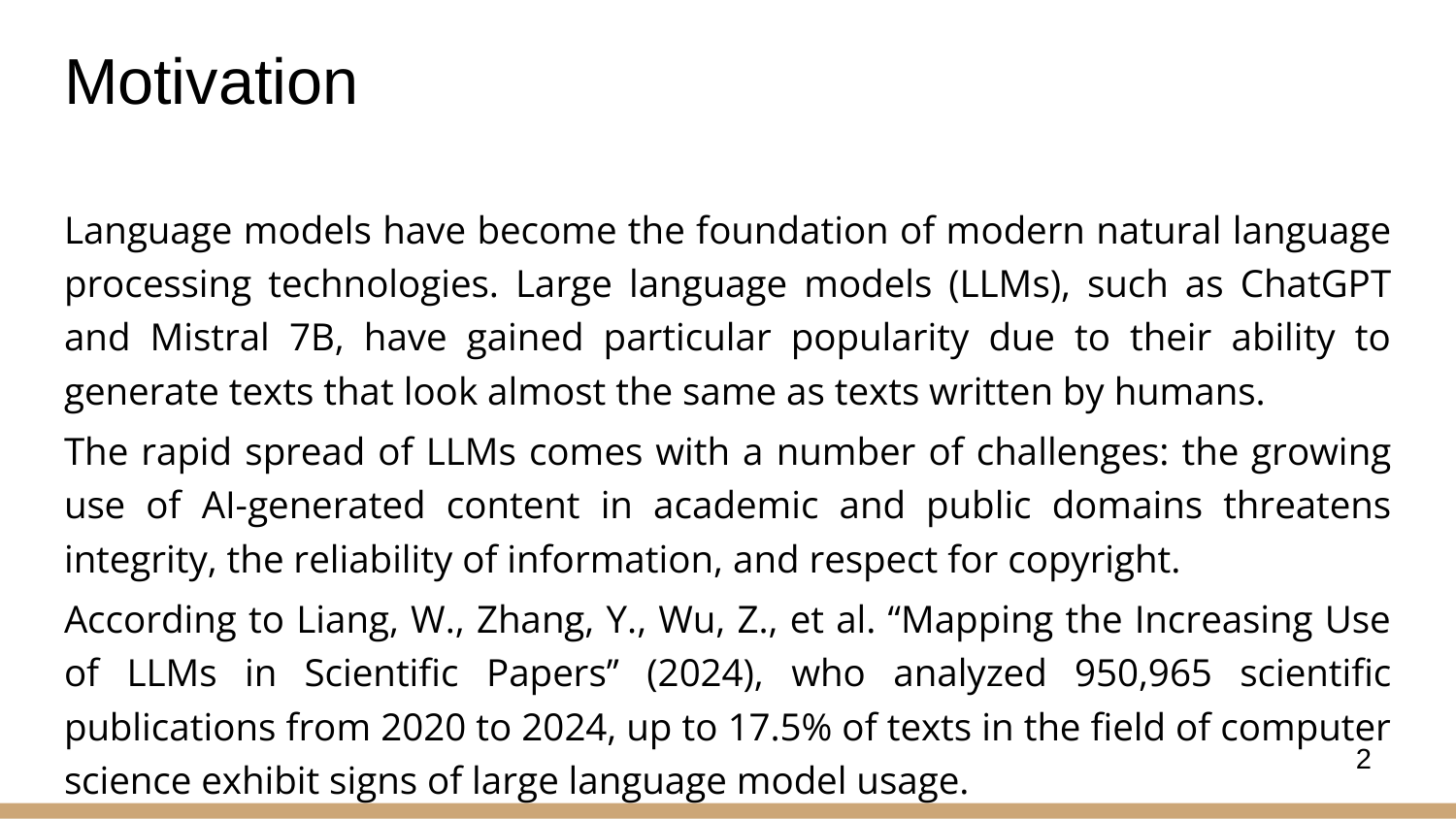

# Motivation
Language models have become the foundation of modern natural language processing technologies. Large language models (LLMs), such as ChatGPT and Mistral 7B, have gained particular popularity due to their ability to generate texts that look almost the same as texts written by humans.
The rapid spread of LLMs comes with a number of challenges: the growing use of AI-generated content in academic and public domains threatens integrity, the reliability of information, and respect for copyright.
According to Liang, W., Zhang, Y., Wu, Z., et al. “Mapping the Increasing Use of LLMs in Scientific Papers’’ (2024), who analyzed 950,965 scientific publications from 2020 to 2024, up to 17.5% of texts in the field of computer science exhibit signs of large language model usage.

2